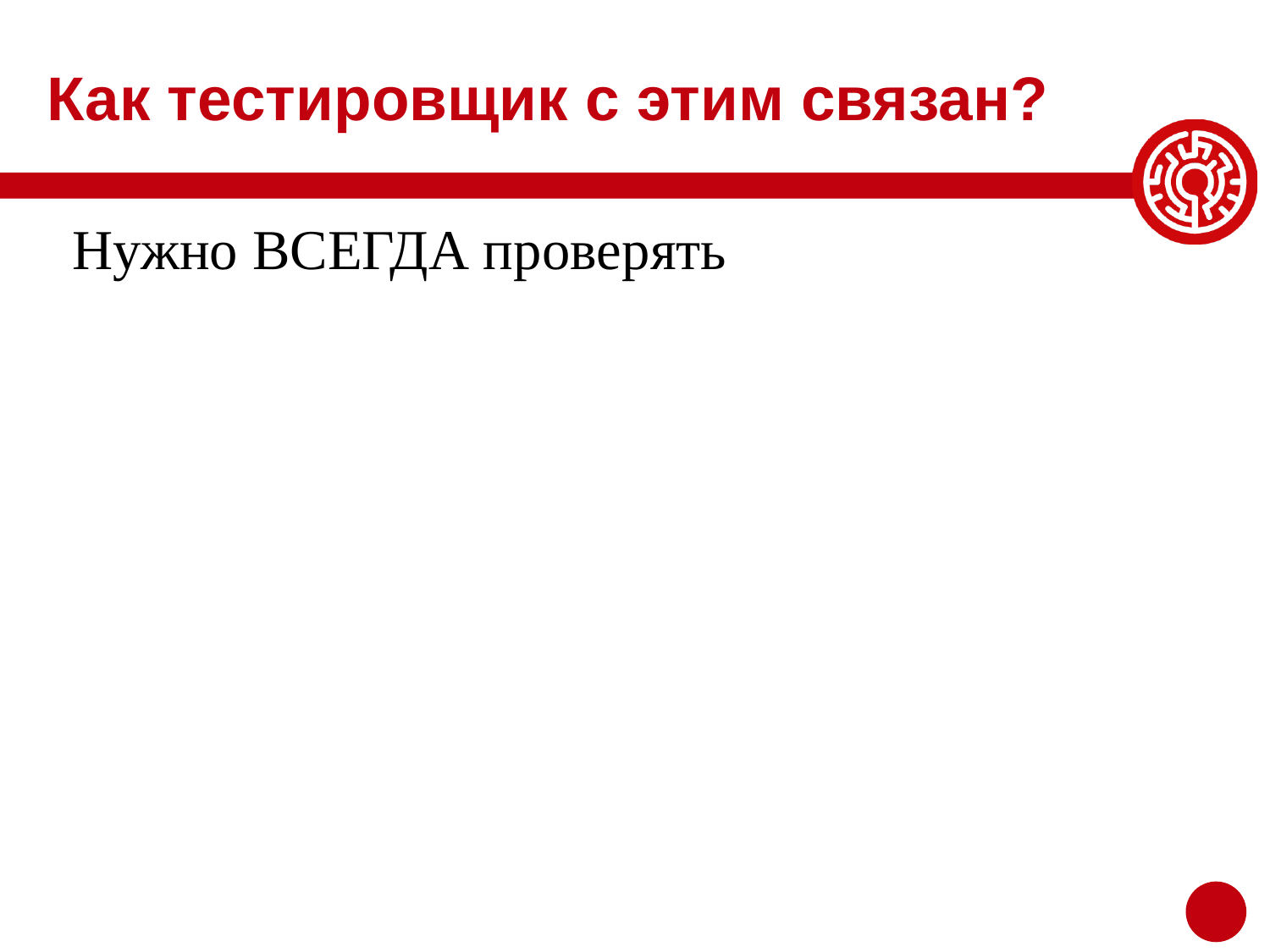

# Как тестировщик с этим связан?
Нужно ВСЕГДА проверять
22